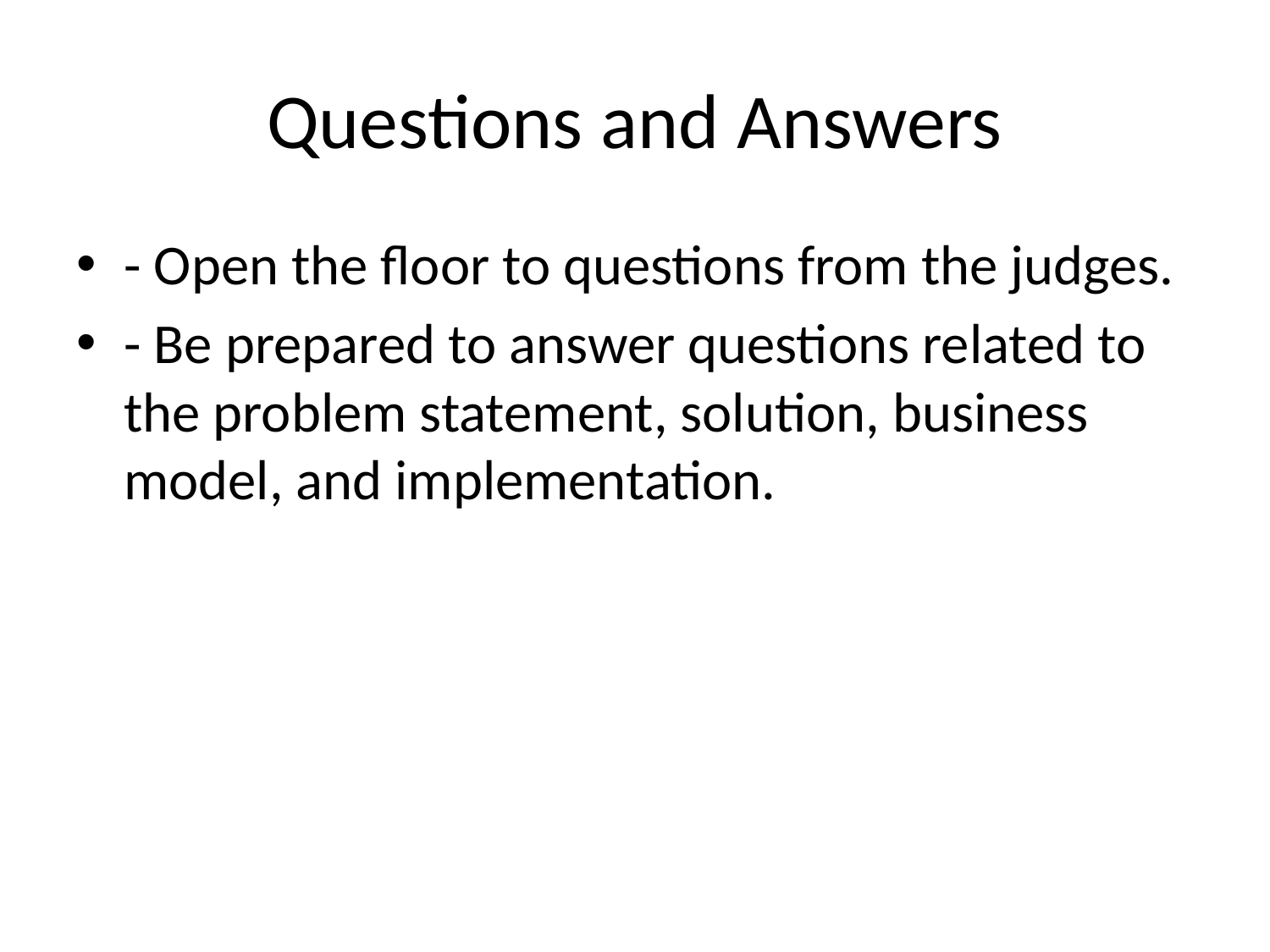

# Questions and Answers
- Open the floor to questions from the judges.
- Be prepared to answer questions related to the problem statement, solution, business model, and implementation.